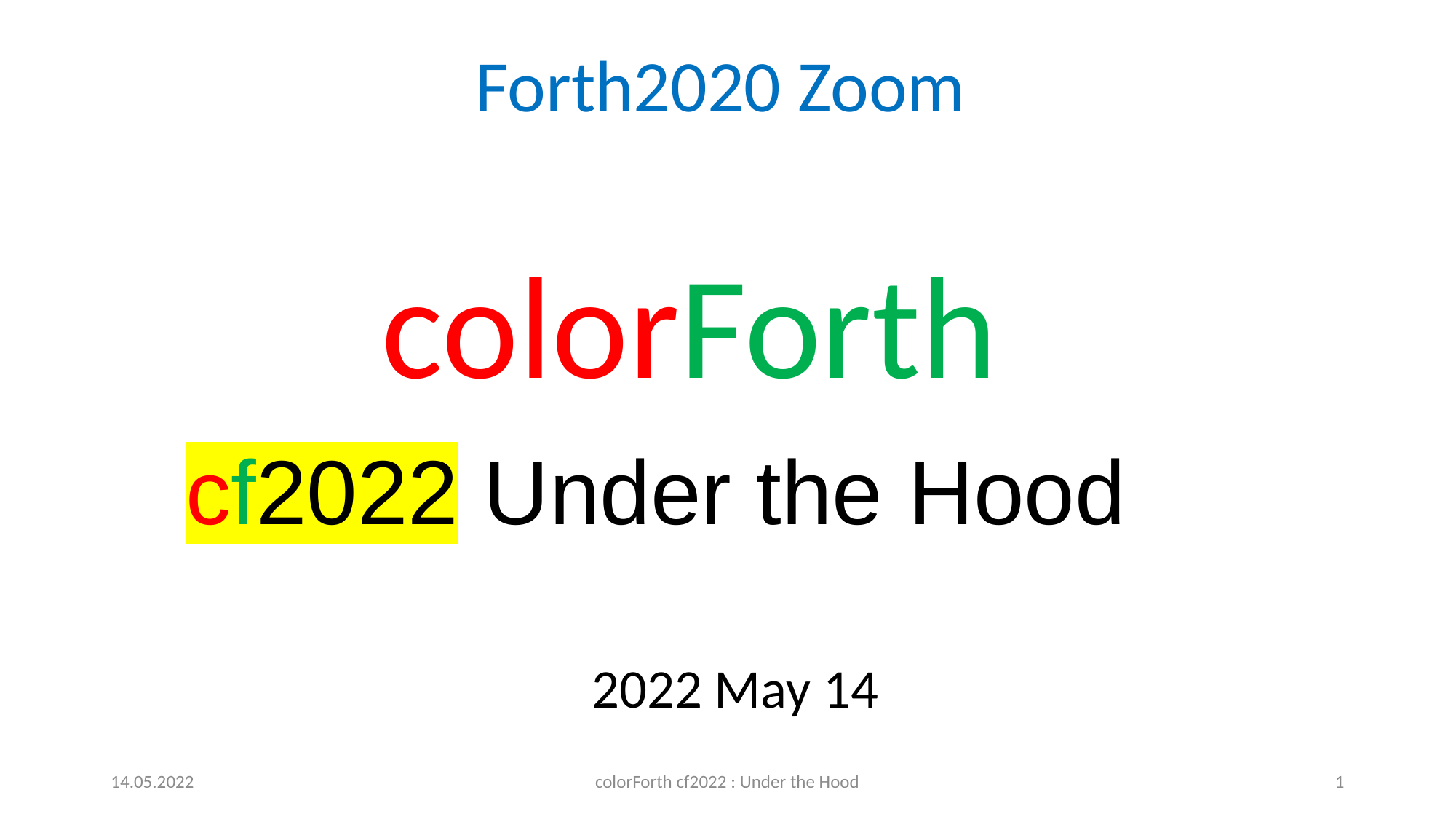

# Forth2020 Zoom
colorForth
cf2022 Under the Hood
 2022 May 14
14.05.2022
colorForth cf2022 : Under the Hood
1